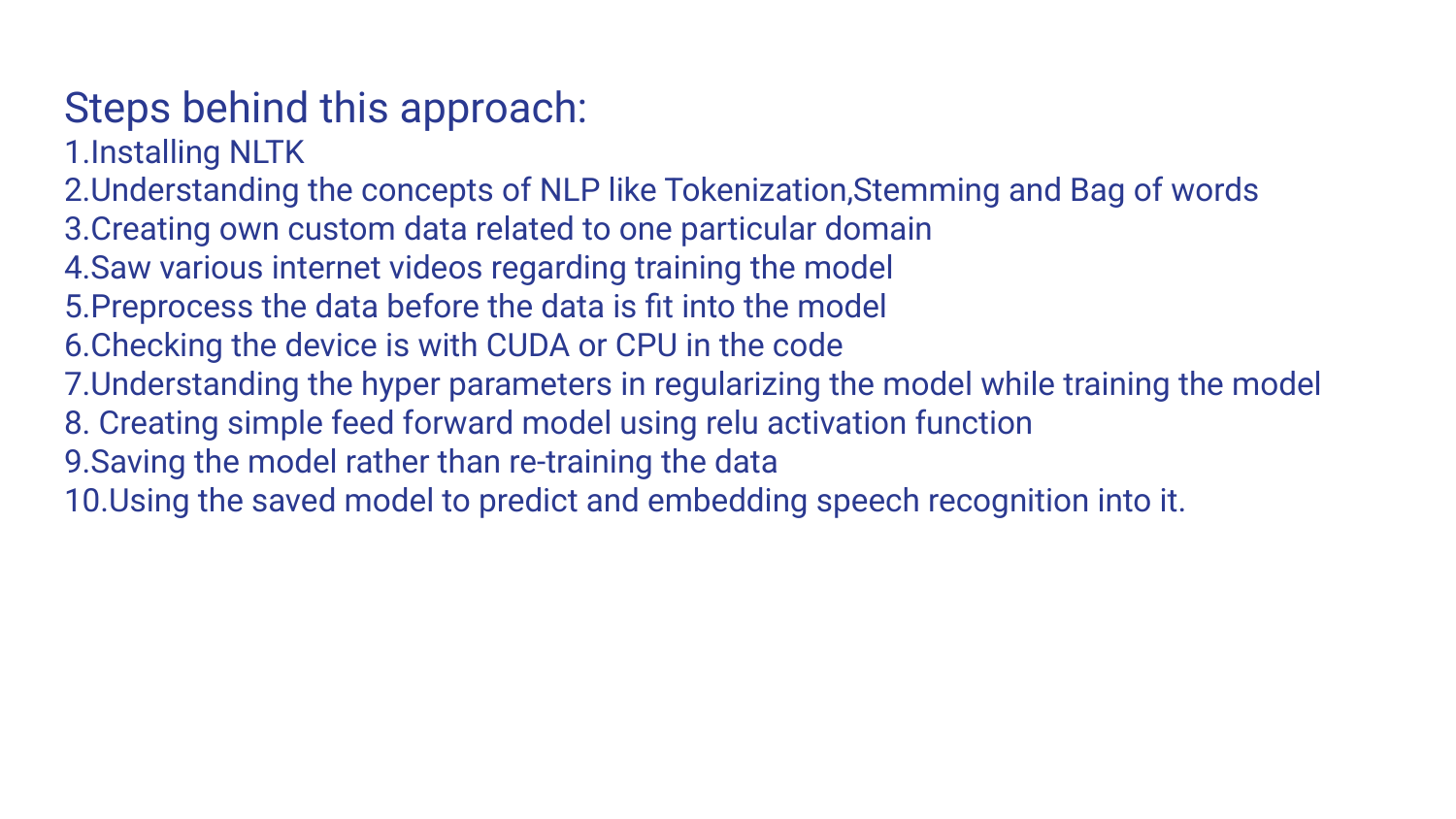

# Steps behind this approach:
1.Installing NLTK
2.Understanding the concepts of NLP like Tokenization,Stemming and Bag of words
3.Creating own custom data related to one particular domain
4.Saw various internet videos regarding training the model
5.Preprocess the data before the data is fit into the model
6.Checking the device is with CUDA or CPU in the code
7.Understanding the hyper parameters in regularizing the model while training the model
8. Creating simple feed forward model using relu activation function
9.Saving the model rather than re-training the data
10.Using the saved model to predict and embedding speech recognition into it.